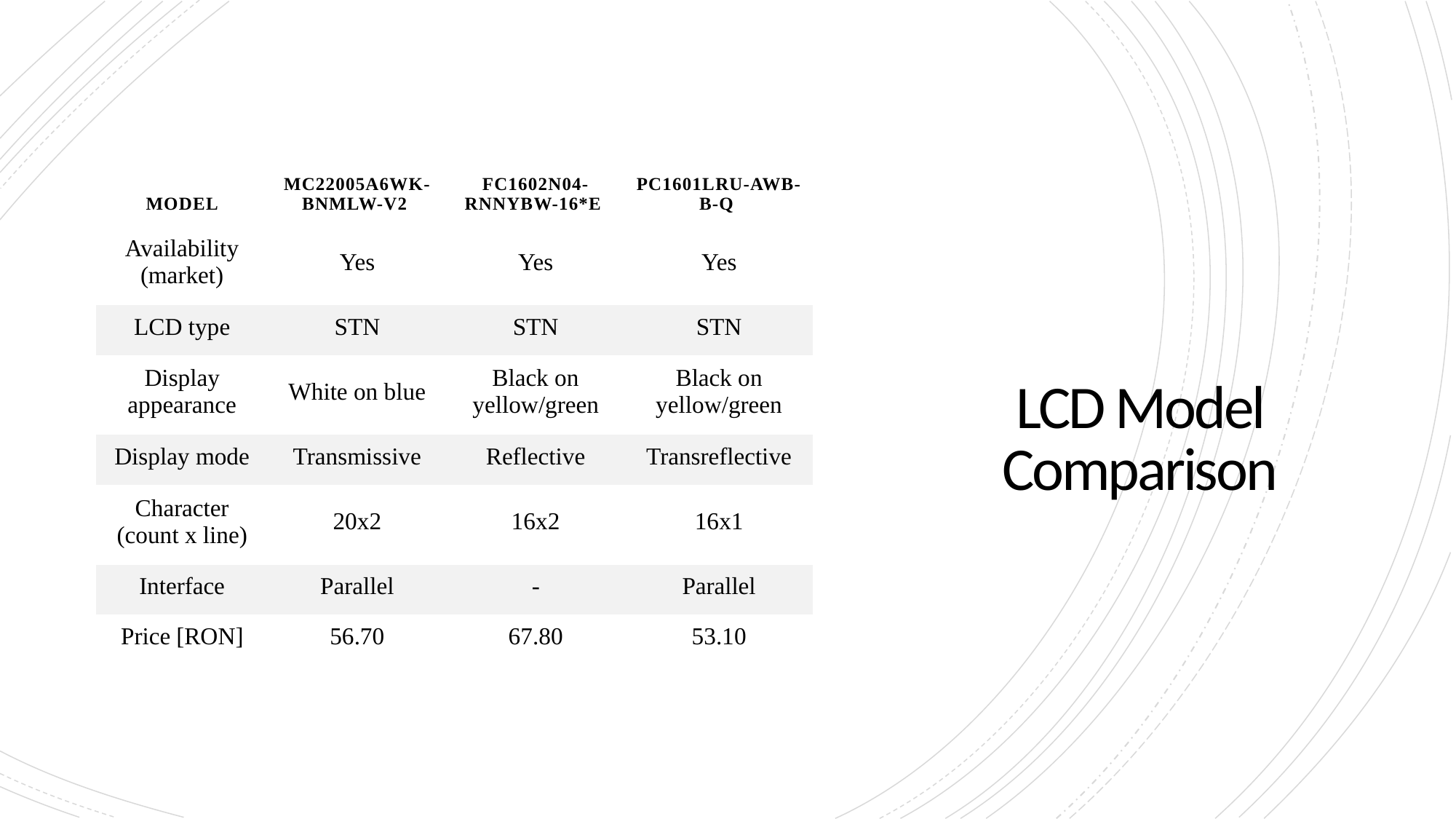

| Model | MC22005A6WK-BNMLW-V2 | FC1602N04-RNNYBW-16\*E | PC1601LRU-AWB-B-Q |
| --- | --- | --- | --- |
| Availability (market) | Yes | Yes | Yes |
| LCD type | STN | STN | STN |
| Display appearance | White on blue | Black on yellow/green | Black on yellow/green |
| Display mode | Transmissive | Reflective | Transreflective |
| Character (count x line) | 20x2 | 16x2 | 16x1 |
| Interface | Parallel | - | Parallel |
| Price [RON] | 56.70 | 67.80 | 53.10 |
# LCD Model Comparison